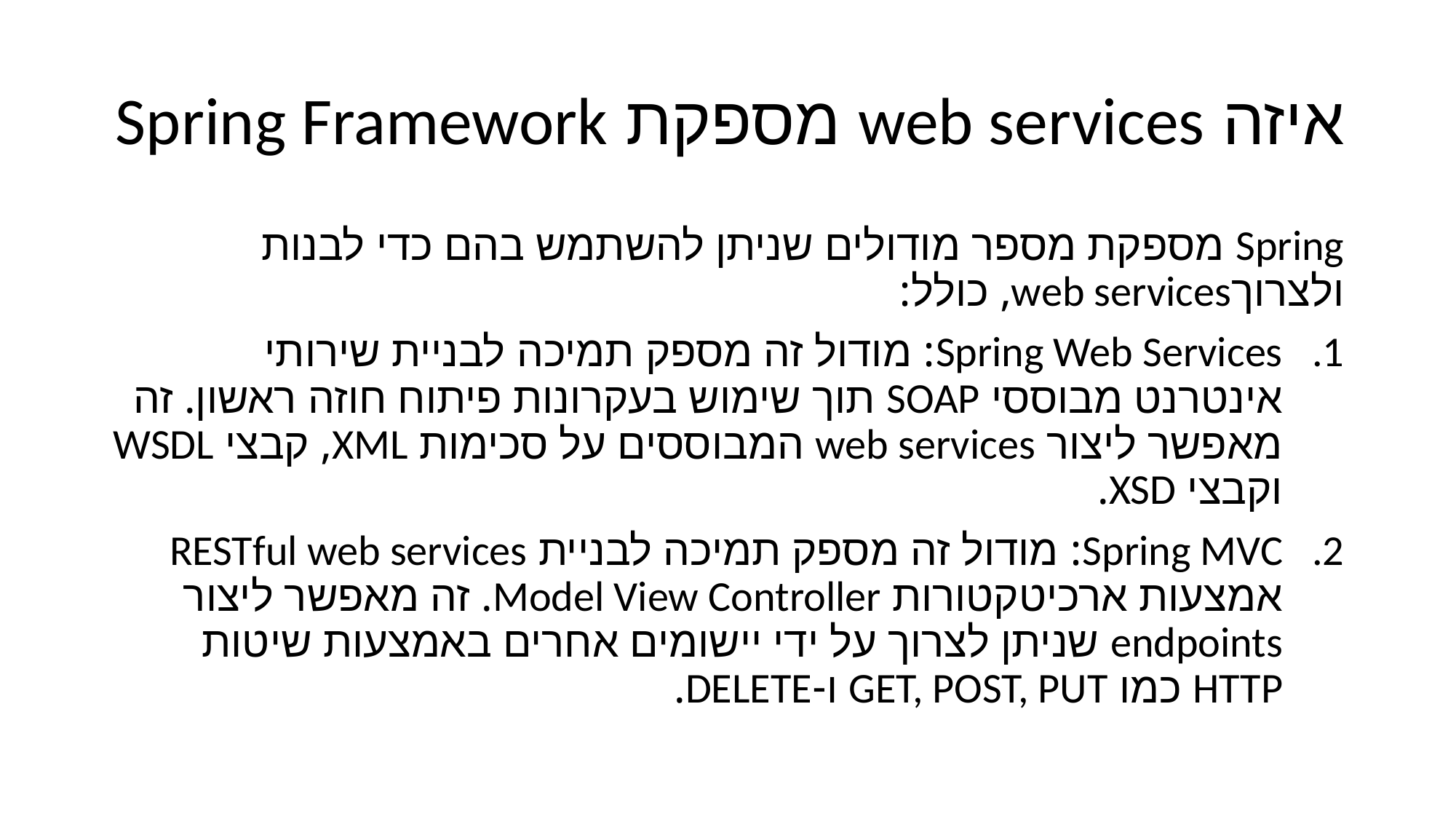

# איזה web services מספקת Spring Framework
Spring מספקת מספר מודולים שניתן להשתמש בהם כדי לבנות ולצרוךweb services, כולל:
Spring Web Services: מודול זה מספק תמיכה לבניית שירותי אינטרנט מבוססי SOAP תוך שימוש בעקרונות פיתוח חוזה ראשון. זה מאפשר ליצור web services המבוססים על סכימות XML, קבצי WSDL וקבצי XSD.
Spring MVC: מודול זה מספק תמיכה לבניית RESTful web services אמצעות ארכיטקטורות Model View Controller. זה מאפשר ליצור endpoints שניתן לצרוך על ידי יישומים אחרים באמצעות שיטות HTTP כמו GET, POST, PUT ו-DELETE.